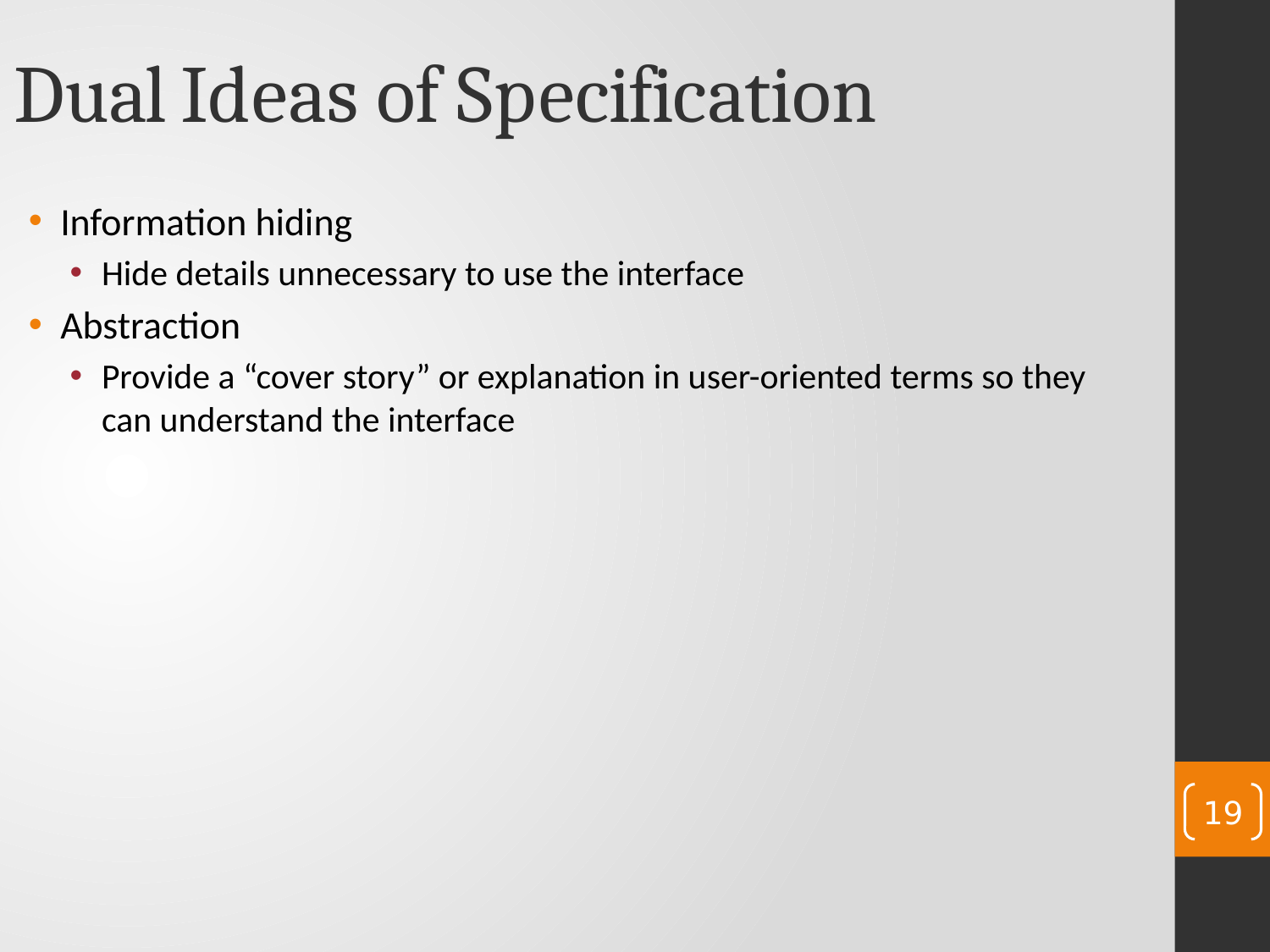

Dual Ideas of Specification
Information hiding
Hide details unnecessary to use the interface
Abstraction
Provide a “cover story” or explanation in user-oriented terms so they can understand the interface
19